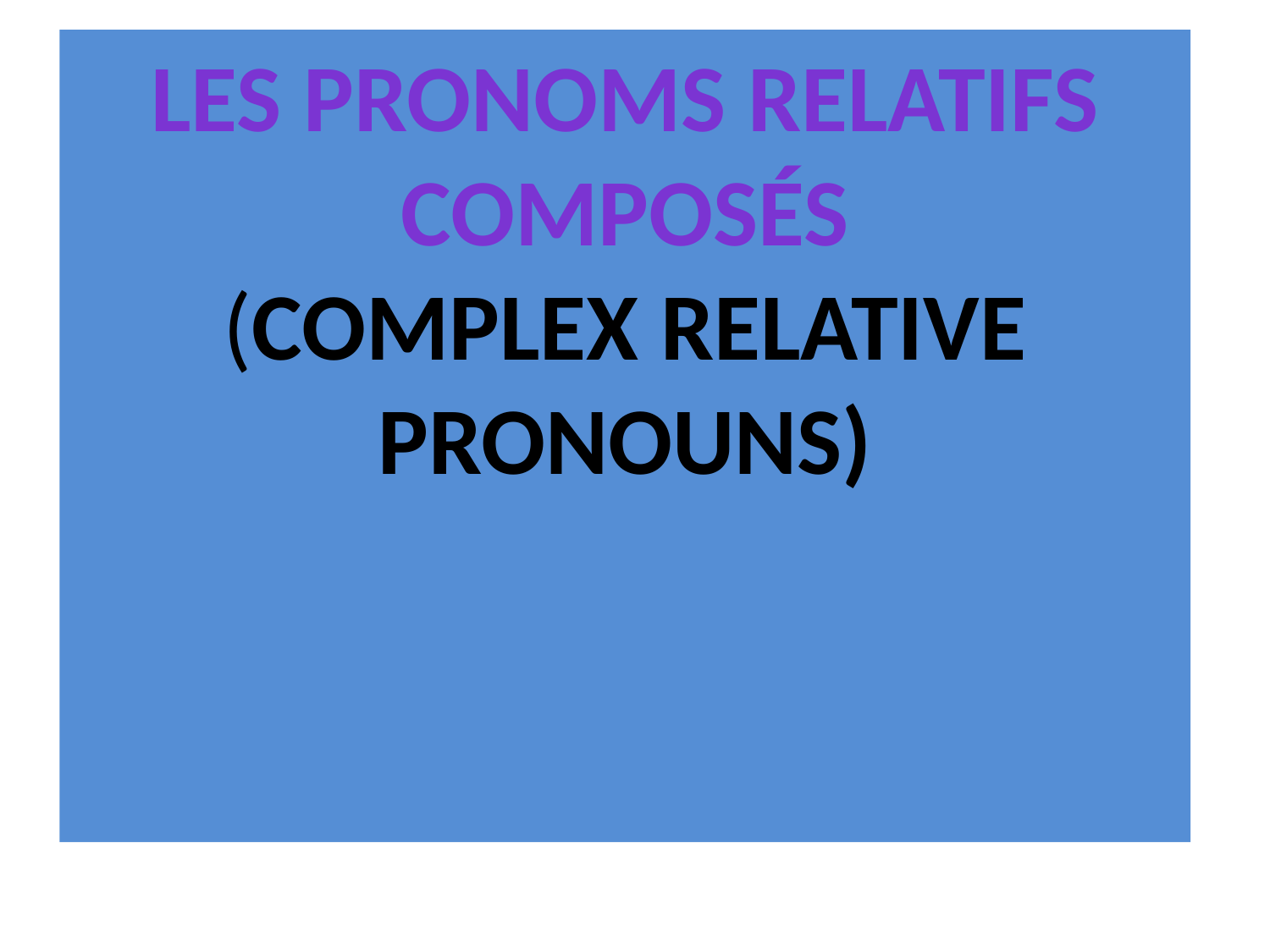

LES PRONOMS RELATIFS COMPOSÉS
(COMPLEX RELATIVE PRONOUNS)